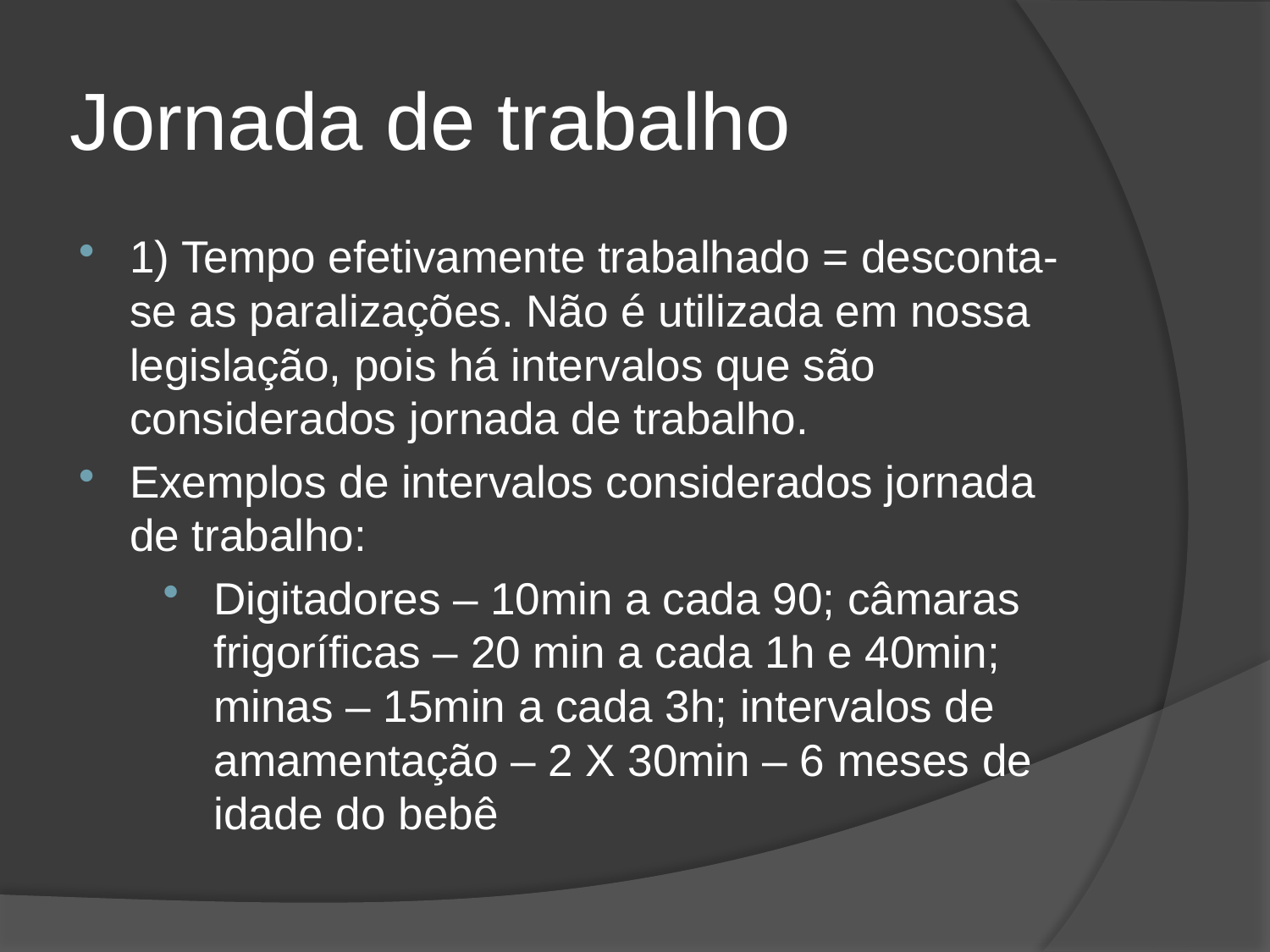

# Jornada de trabalho
1) Tempo efetivamente trabalhado = desconta-se as paralizações. Não é utilizada em nossa legislação, pois há intervalos que são considerados jornada de trabalho.
Exemplos de intervalos considerados jornada de trabalho:
Digitadores – 10min a cada 90; câmaras frigoríficas – 20 min a cada 1h e 40min; minas – 15min a cada 3h; intervalos de amamentação – 2 X 30min – 6 meses de idade do bebê